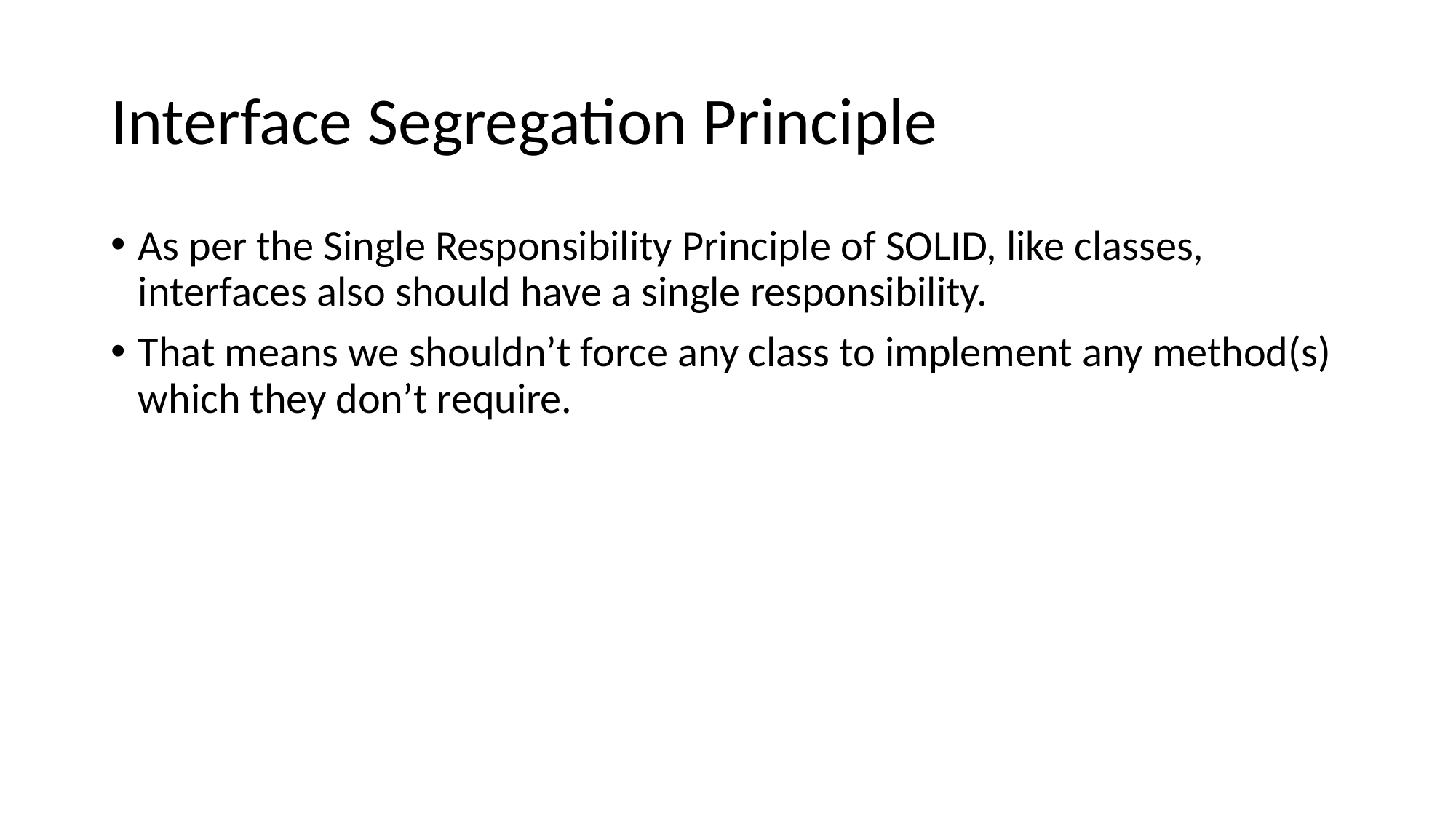

# Interface Segregation Principle
As per the Single Responsibility Principle of SOLID, like classes, interfaces also should have a single responsibility.
That means we shouldn’t force any class to implement any method(s) which they don’t require.